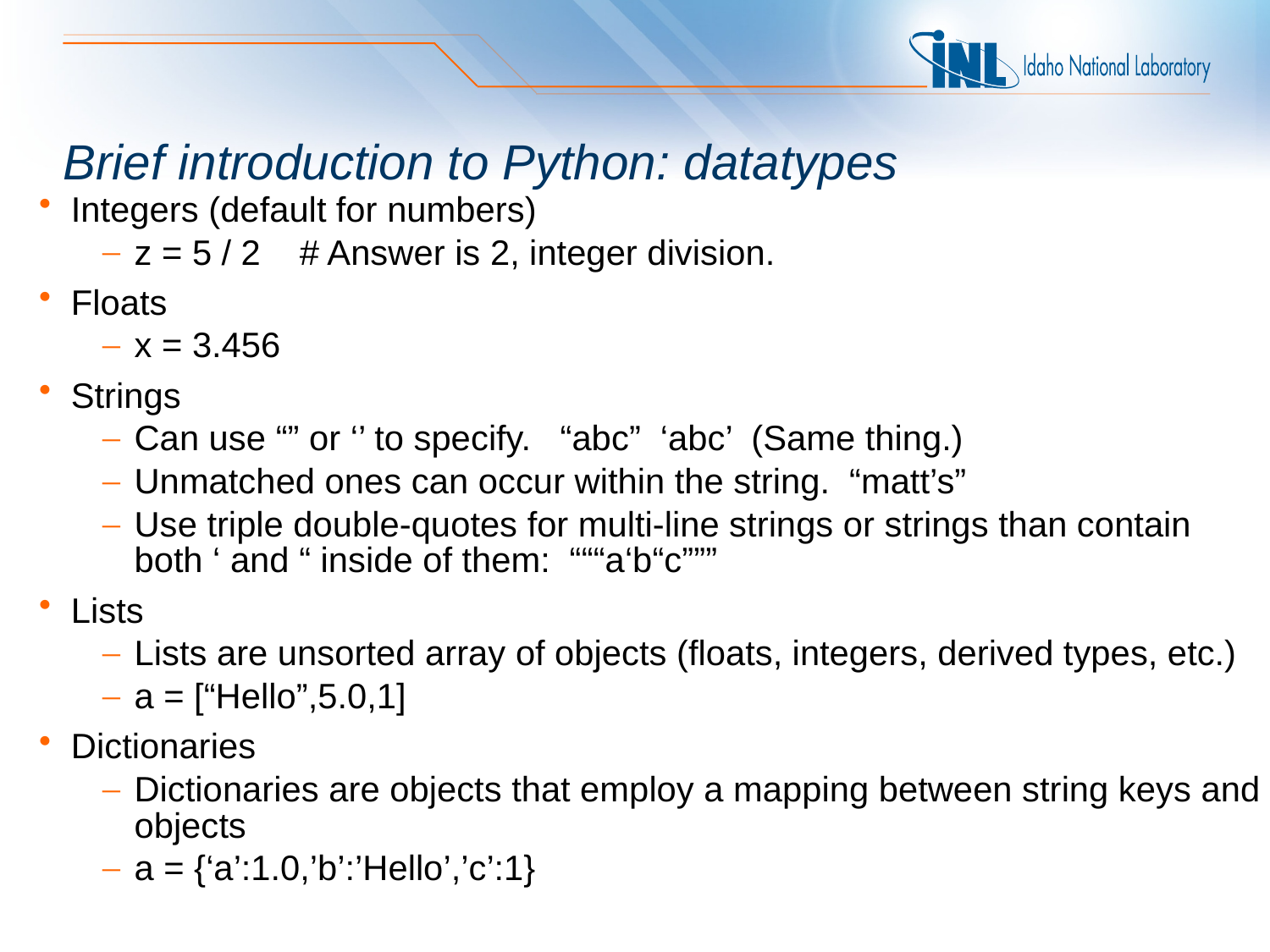

# Brief introduction to Python: datatypes
Integers (default for numbers)
z = 5 / 2    # Answer is 2, integer division.
Floats
x = 3.456
Strings
Can use “” or ‘’ to specify.   “abc”  ‘abc’  (Same thing.)
Unmatched ones can occur within the string.  “matt’s”
Use triple double-quotes for multi-line strings or strings than contain both ‘ and “ inside of them:  “““a‘b“c”””
Lists
Lists are unsorted array of objects (floats, integers, derived types, etc.)
a = [“Hello”,5.0,1]
Dictionaries
Dictionaries are objects that employ a mapping between string keys and objects
a = {‘a’:1.0,’b’:’Hello’,’c’:1}